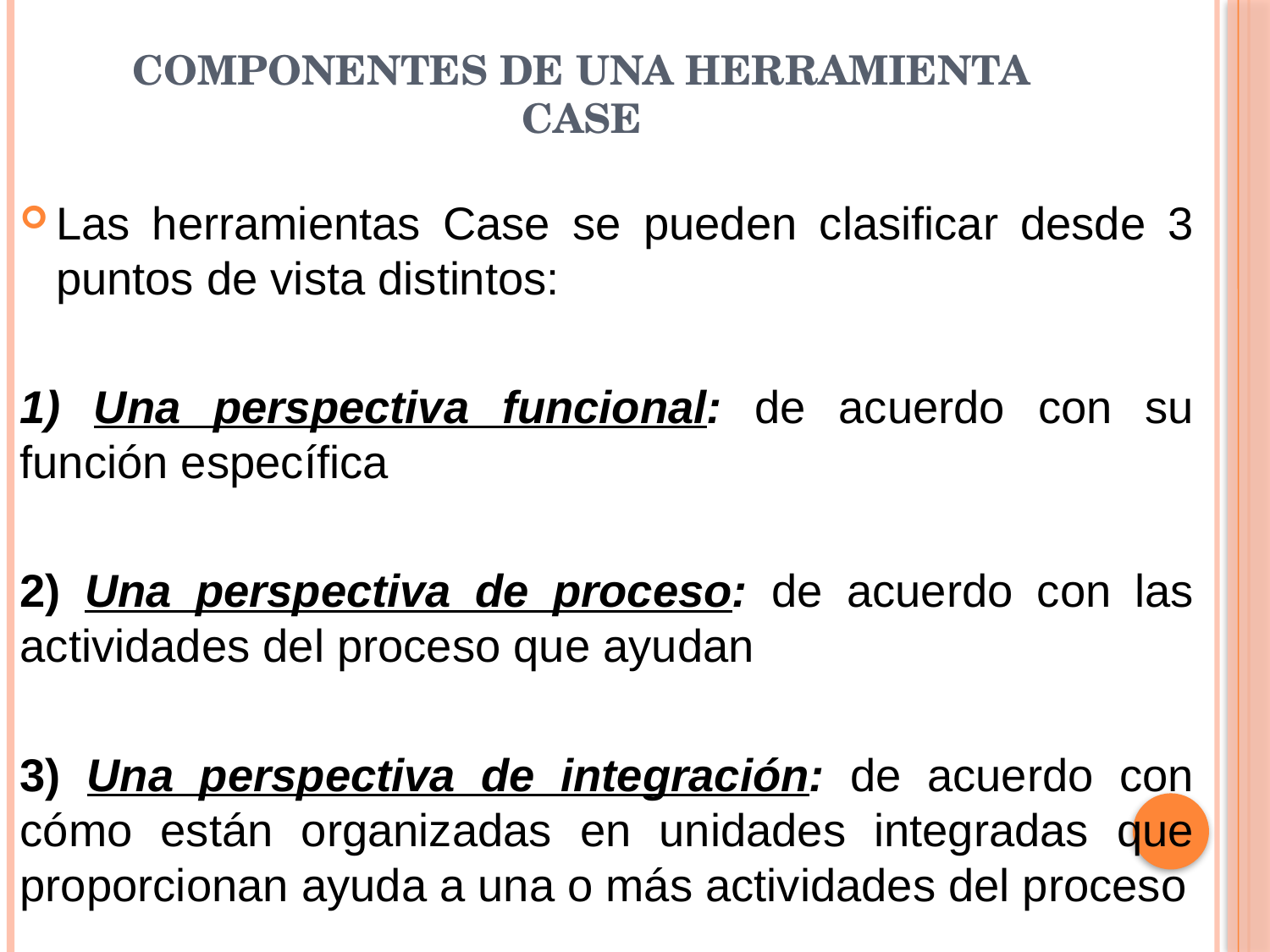

# Componentes de una herramienta CASE
Las herramientas Case se pueden clasificar desde 3 puntos de vista distintos:

1) Una perspectiva funcional: de acuerdo con su función específica

2) Una perspectiva de proceso: de acuerdo con las actividades del proceso que ayudan

3) Una perspectiva de integración: de acuerdo con cómo están organizadas en unidades integradas que proporcionan ayuda a una o más actividades del proceso